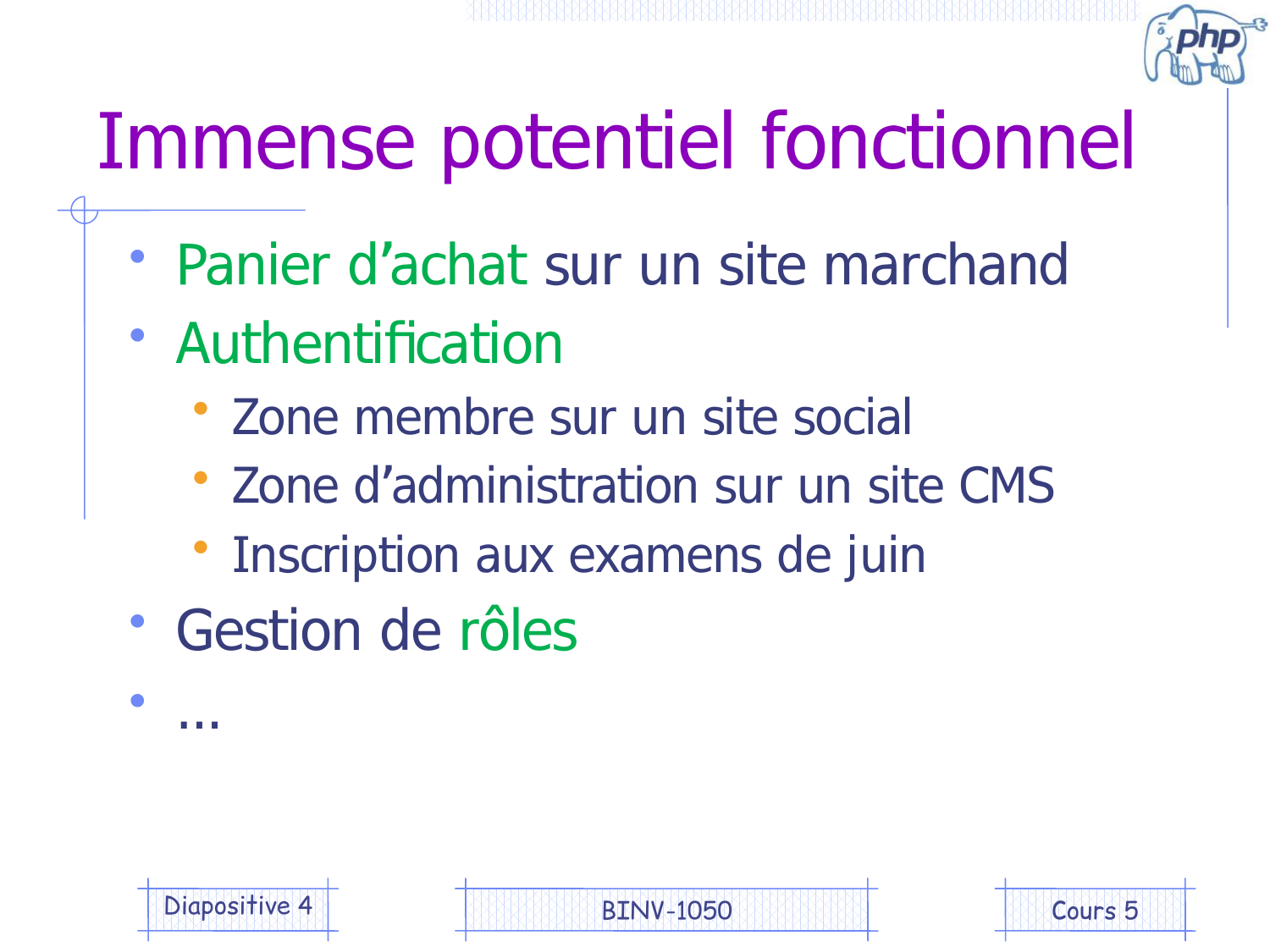

# Immense potentiel fonctionnel
Panier d’achat sur un site marchand
Authentification
Zone membre sur un site social
Zone d’administration sur un site CMS
Inscription aux examens de juin
Gestion de rôles
…
Diapositive 4
BINV-1050
Cours 5